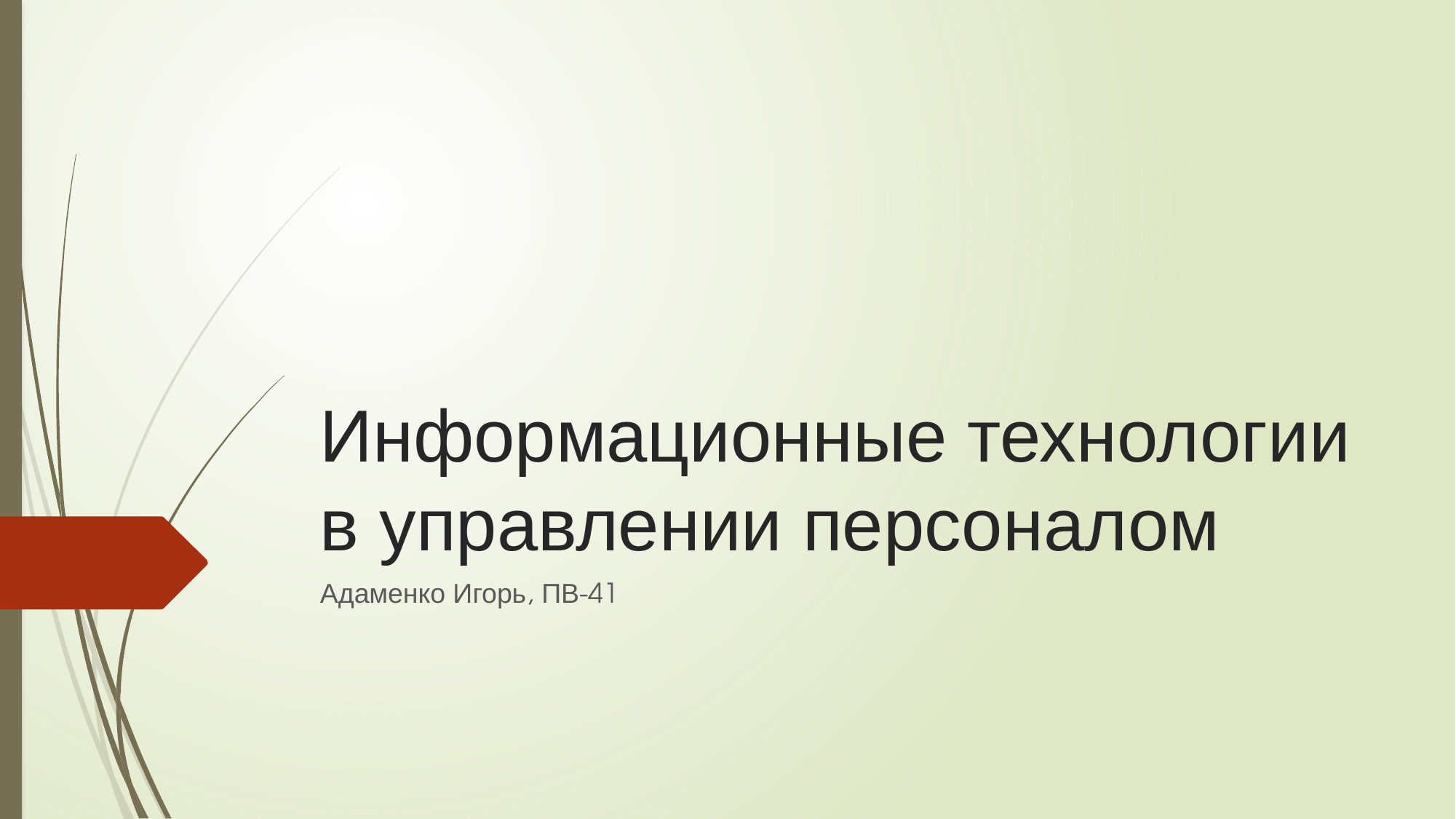

# Информационные технологии в управлении персоналом
Адаменко Игорь, ПВ-41